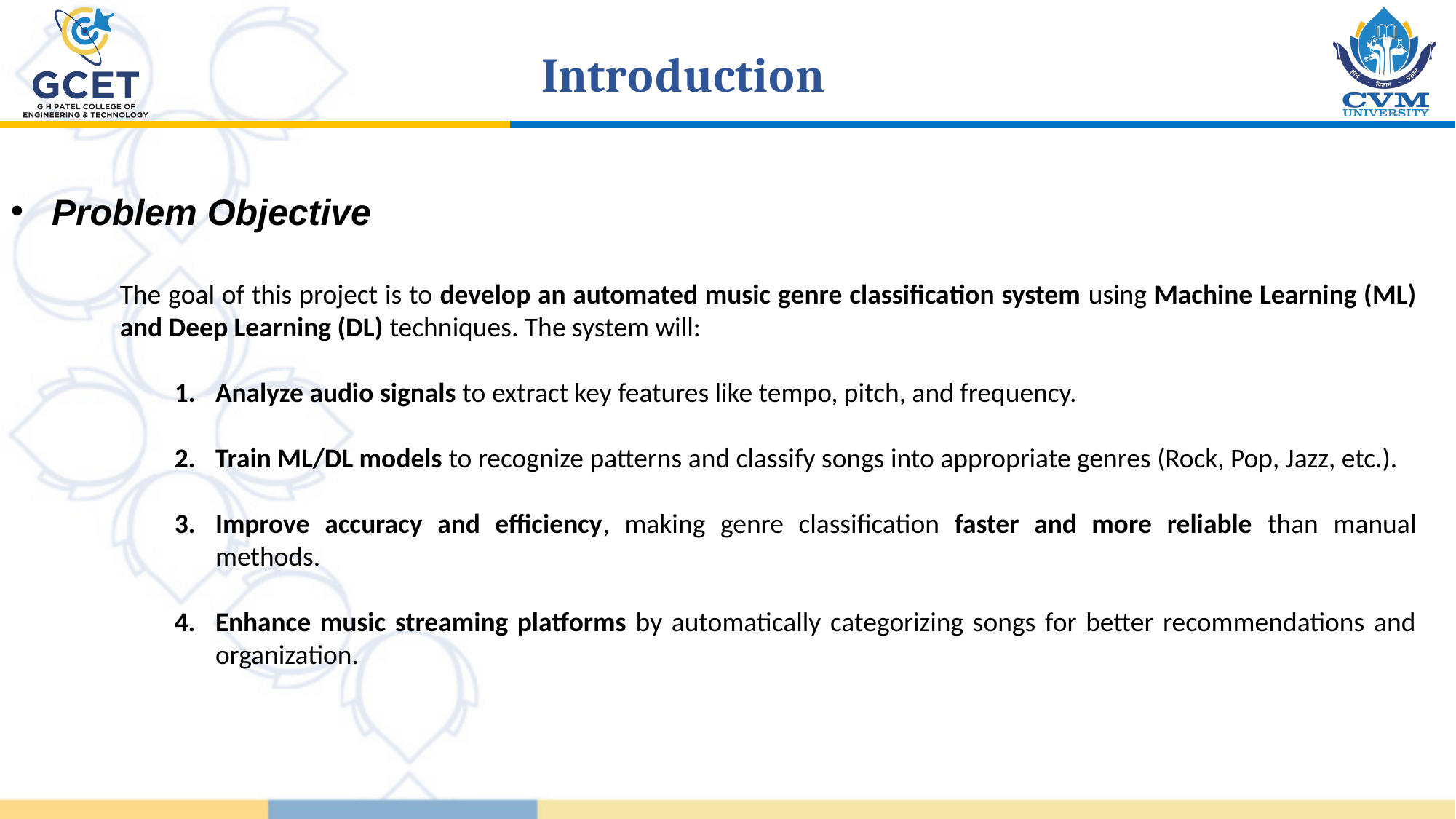

Introduction
Problem Objective

	The goal of this project is to develop an automated music genre classification system using Machine Learning (ML) 	and Deep Learning (DL) techniques. The system will:

Analyze audio signals to extract key features like tempo, pitch, and frequency.

Train ML/DL models to recognize patterns and classify songs into appropriate genres (Rock, Pop, Jazz, etc.).

Improve accuracy and efficiency, making genre classification faster and more reliable than manual methods.

Enhance music streaming platforms by automatically categorizing songs for better recommendations and organization.